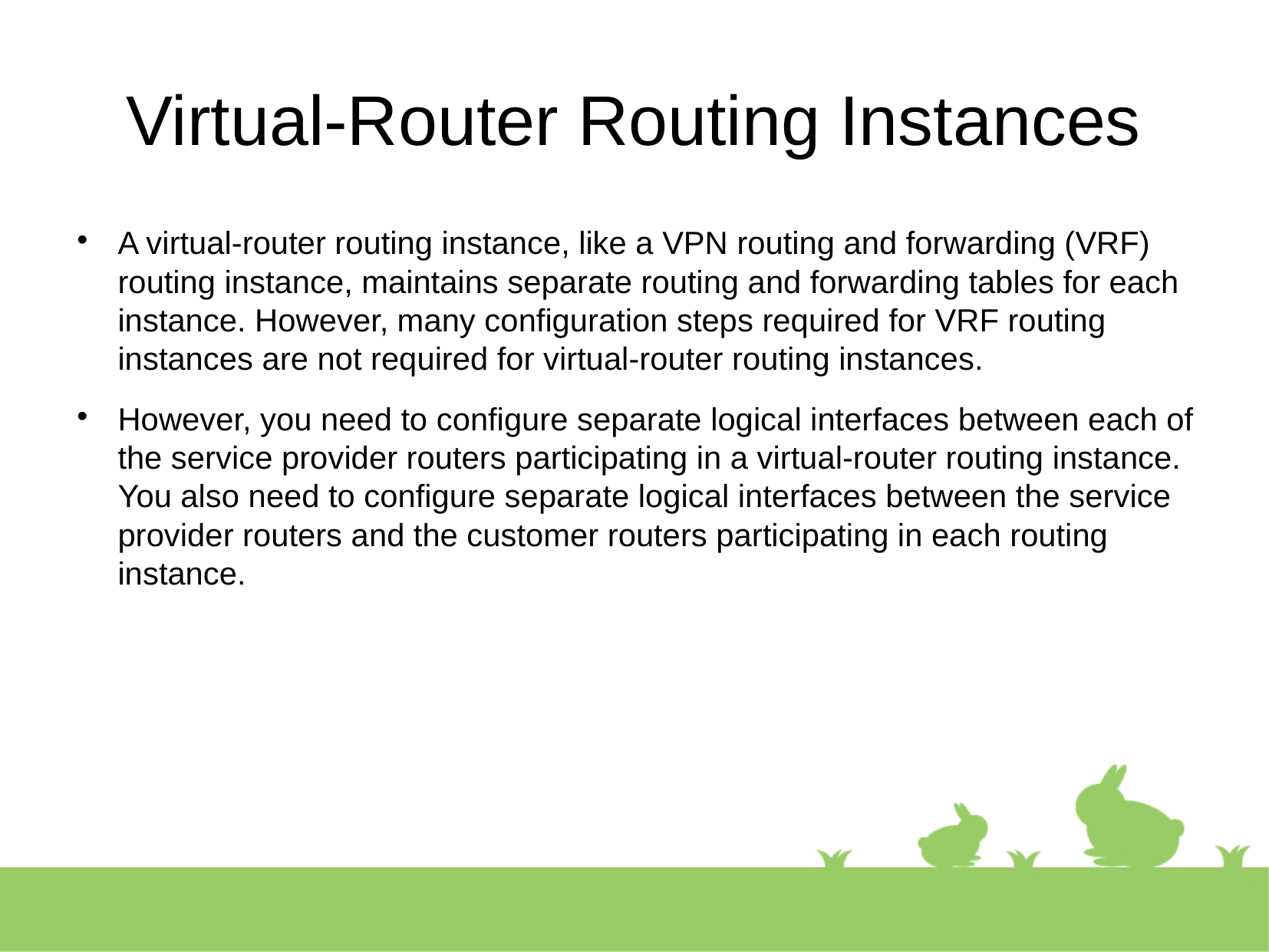

Virtual-Router Routing Instances
A virtual-router routing instance, like a VPN routing and forwarding (VRF) routing instance, maintains separate routing and forwarding tables for each instance. However, many configuration steps required for VRF routing instances are not required for virtual-router routing instances.
However, you need to configure separate logical interfaces between each of the service provider routers participating in a virtual-router routing instance. You also need to configure separate logical interfaces between the service provider routers and the customer routers participating in each routing instance.